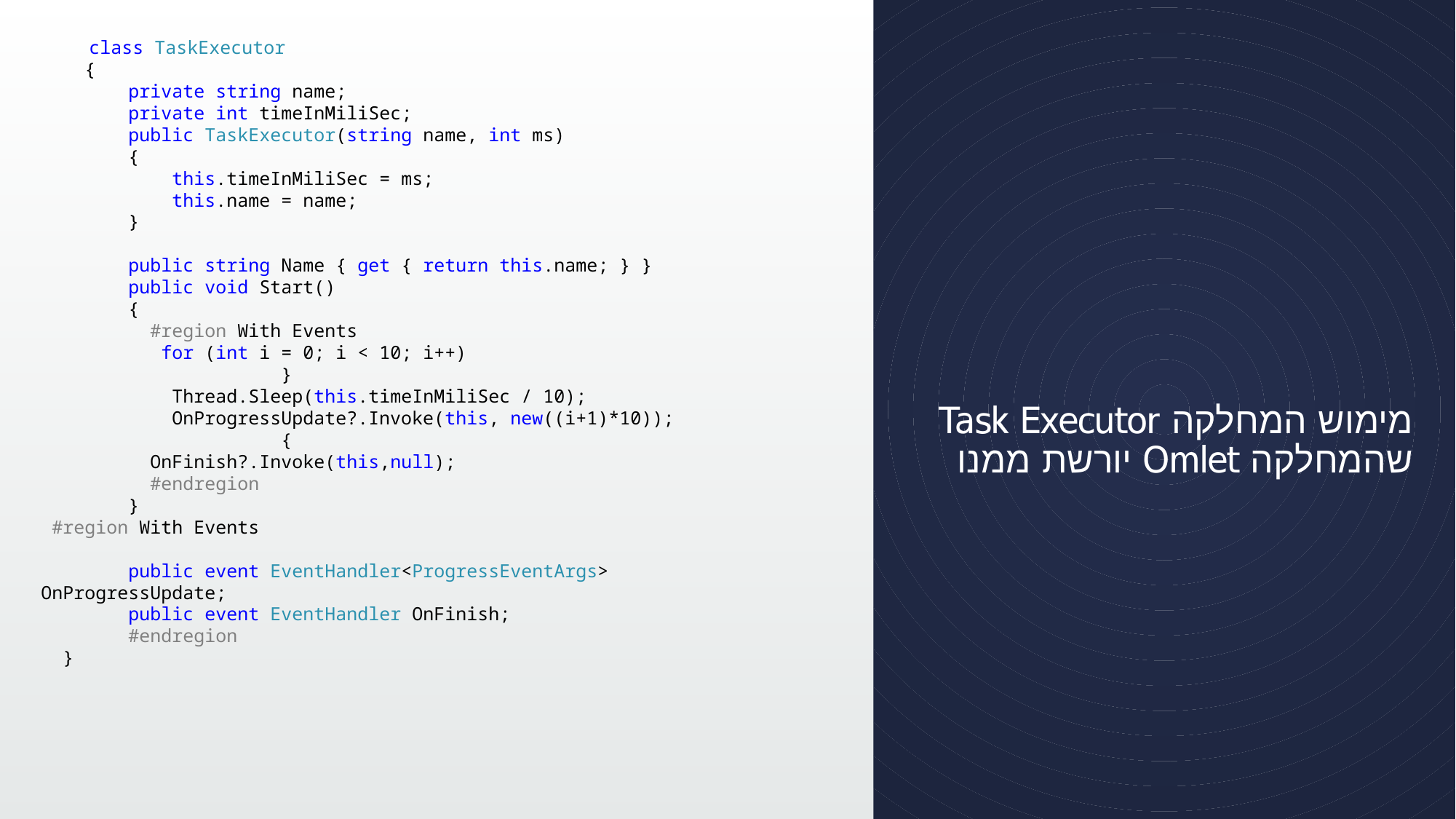

# מימוש המחלקה Task Executor שהמחלקה Omlet יורשת ממנו
     class TaskExecutor
    {
        private string name;
        private int timeInMiliSec;
        public TaskExecutor(string name, int ms)
        {
            this.timeInMiliSec = ms;
            this.name = name;
        }

        public string Name { get { return this.name; } }
        public void Start()
        {
#region With Events
 for (int i = 0; i < 10; i++)
            }
  Thread.Sleep(this.timeInMiliSec / 10);
  OnProgressUpdate?.Invoke(this, new((i+1)*10));
            {
OnFinish?.Invoke(this,null);
#endregion
        }
 #region With Events

        public event EventHandler<ProgressEventArgs> OnProgressUpdate;
        public event EventHandler OnFinish;
        #endregion
  }